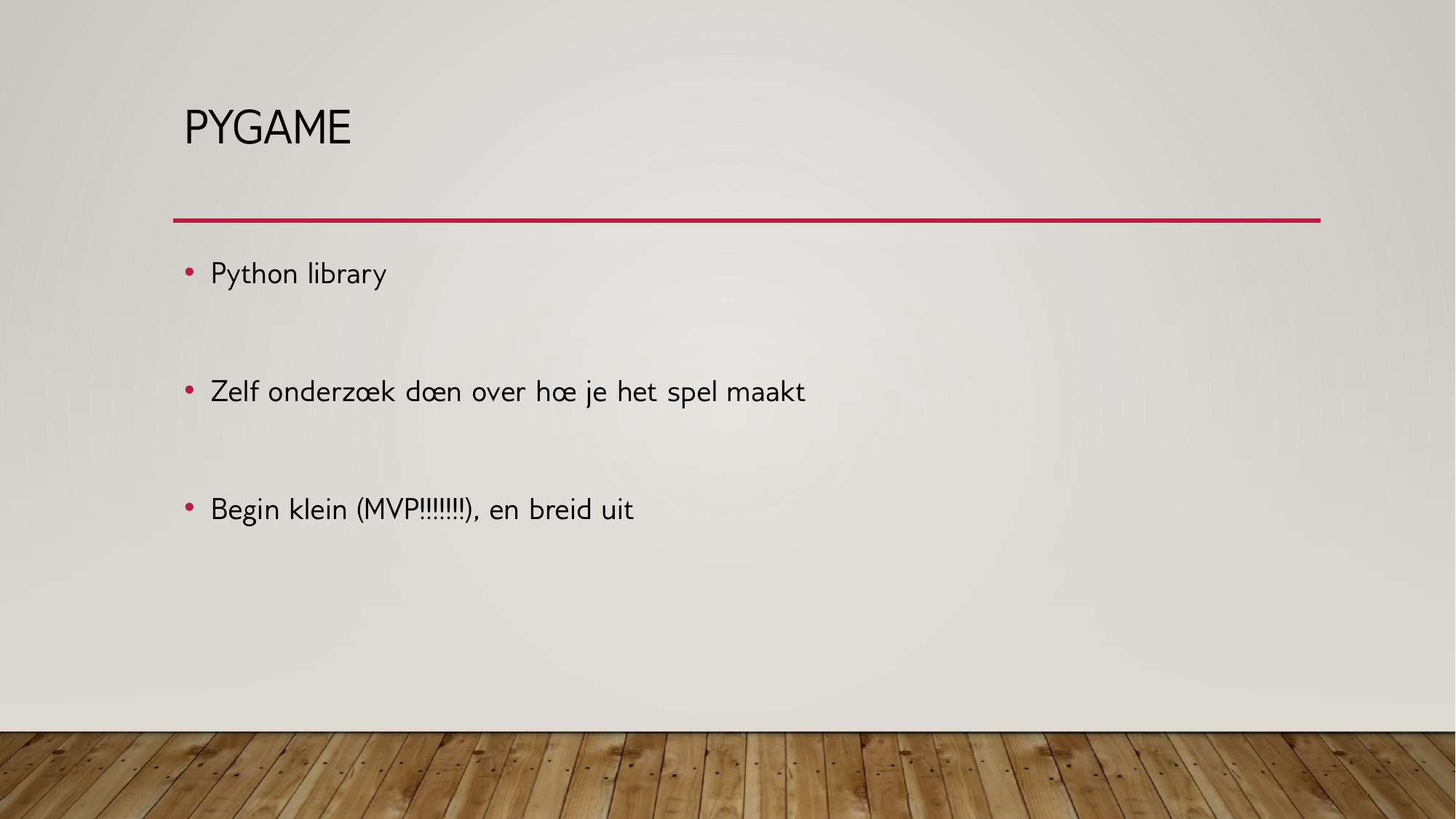

# Pygame
Python library

Zelf onderzoek doen over hoe je het spel maakt

Begin klein (MVP!!!!!!!), en breid uit